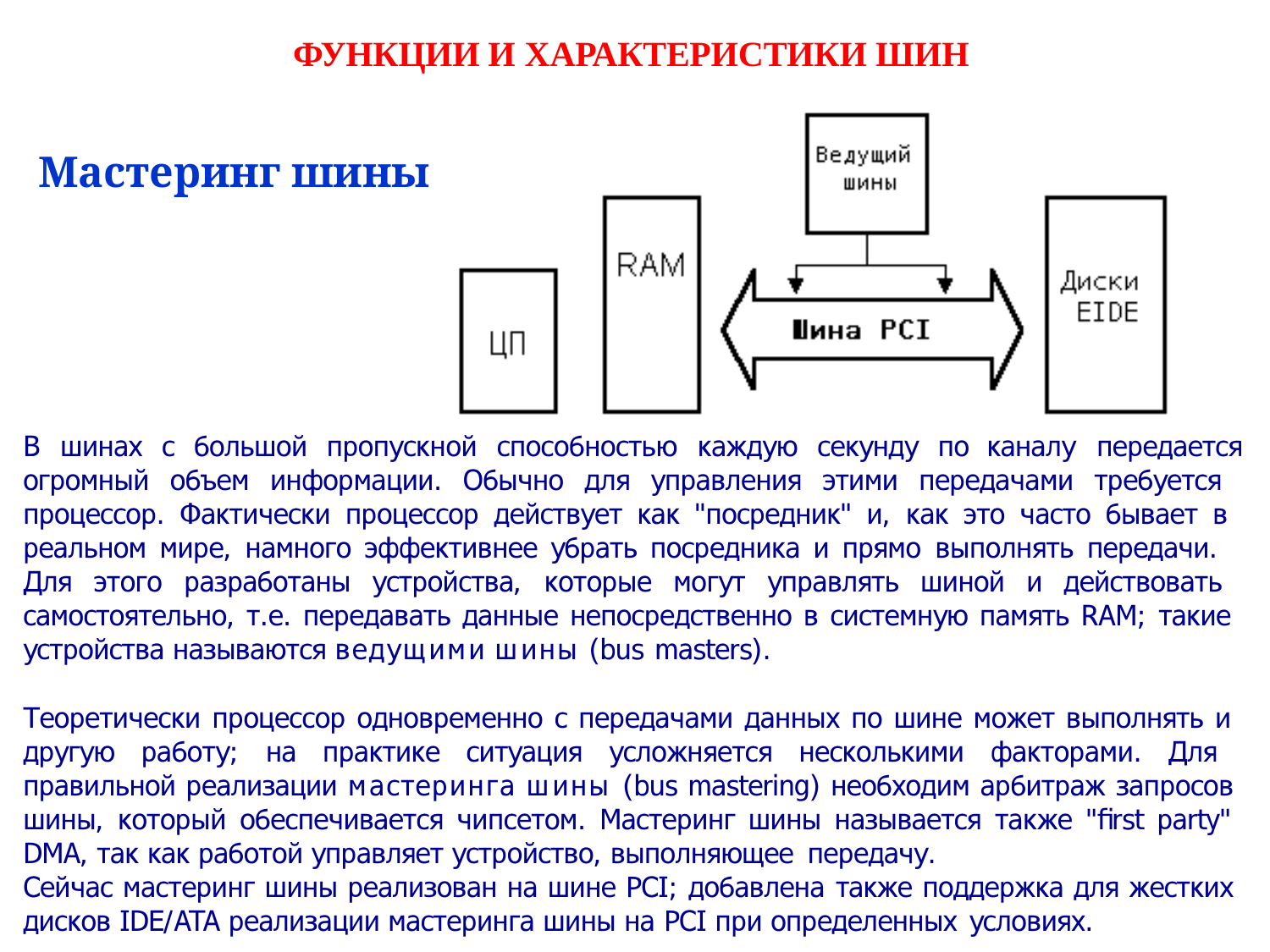

# ФУНКЦИИ И ХАРАКТЕРИСТИКИ ШИН

Мастеринг шины
В	шинах	с	большой	пропускной	способностью	каждую	секунду	по
каналу	передается
огромный объем информации. Обычно для управления этими передачами требуется  процессор. Фактически процессор действует как "посредник" и, как это часто бывает в  реальном мире, намного эффективнее убрать посредника и прямо выполнять передачи.   Для этого разработаны устройства, которые могут управлять шиной и действовать  самостоятельно, т.е. передавать данные непосредственно в системную память RAM; такие  устройства называются ведущими шины (bus masters).

Теоретически процессор одновременно с передачами данных по шине может выполнять и  другую работу; на практике ситуация усложняется несколькими факторами. Для  правильной реализации мастеринга шины (bus mastering) необходим арбитраж запросов  шины, который обеспечивается чипсетом. Мастеринг шины называется также "first party"  DMA, так как работой управляет устройство, выполняющее передачу.
Сейчас мастеринг шины реализован на шине PCI; добавлена также поддержка для жестких  дисков IDE/ATA реализации мастеринга шины на PCI при определенных условиях.